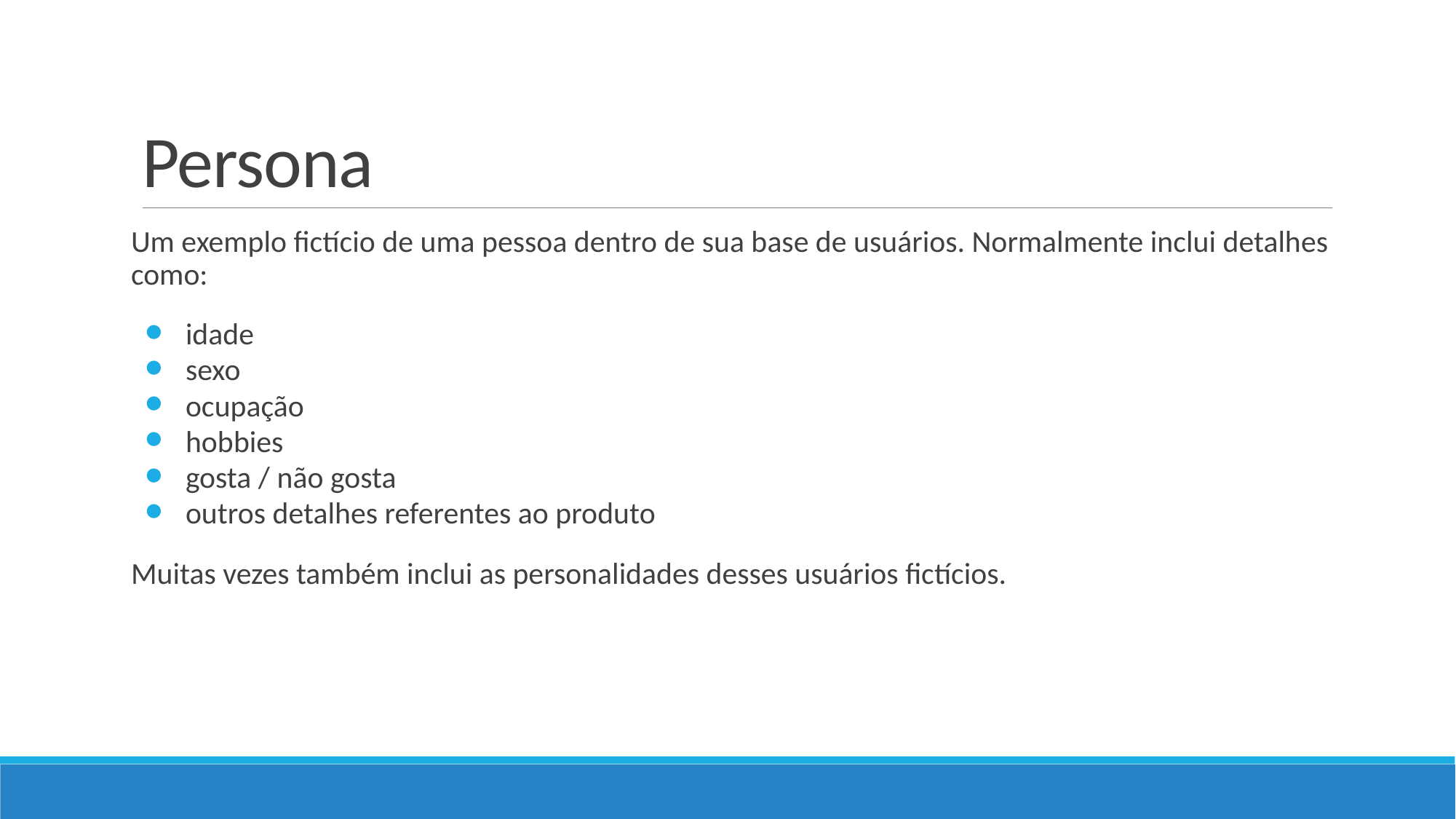

# Persona
Um exemplo fictício de uma pessoa dentro de sua base de usuários. Normalmente inclui detalhes como:
idade
sexo
ocupação
hobbies
gosta / não gosta
outros detalhes referentes ao produto
Muitas vezes também inclui as personalidades desses usuários fictícios.